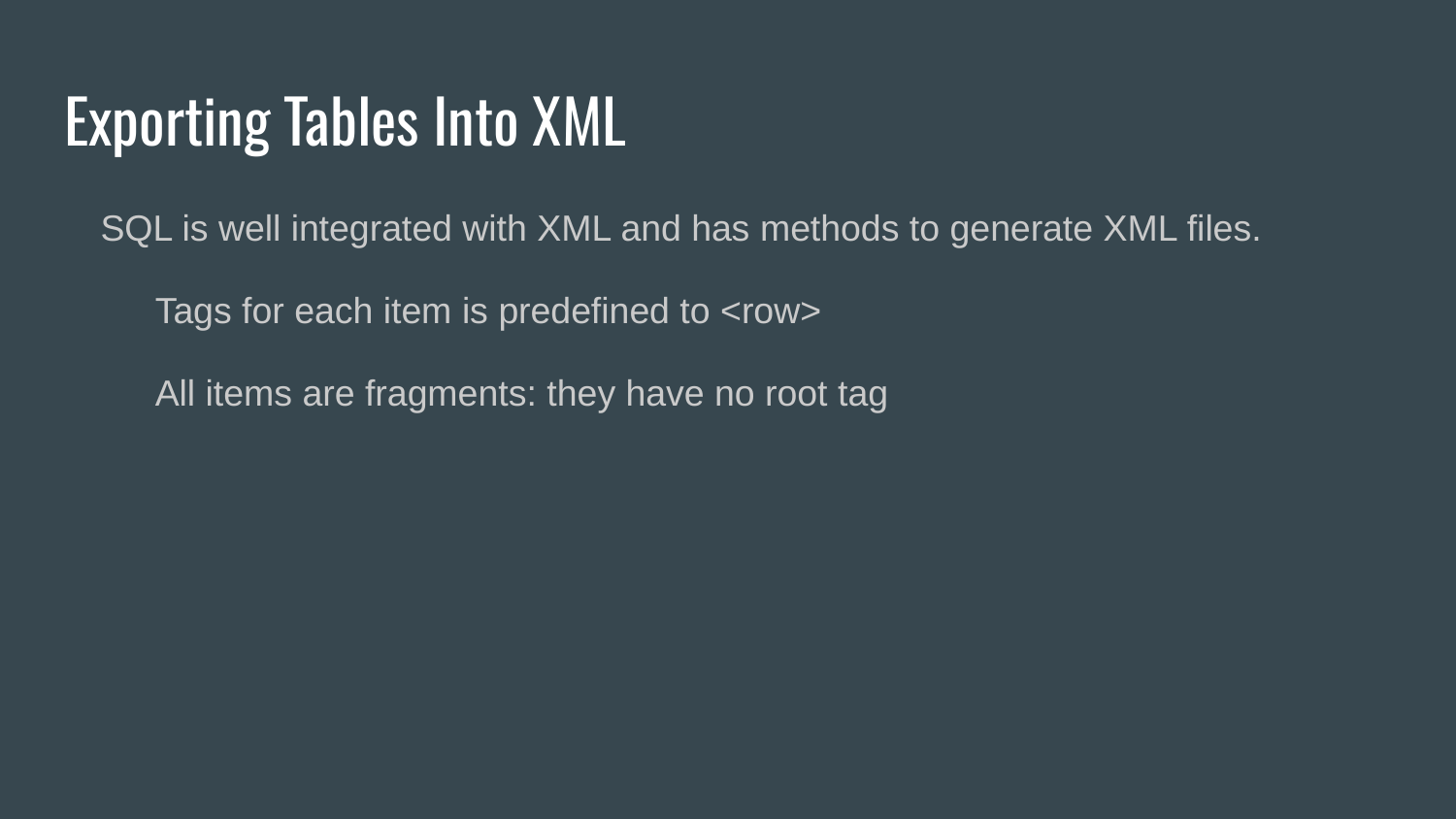

# Exporting Tables Into XML
SQL is well integrated with XML and has methods to generate XML files.
Tags for each item is predefined to <row>
All items are fragments: they have no root tag